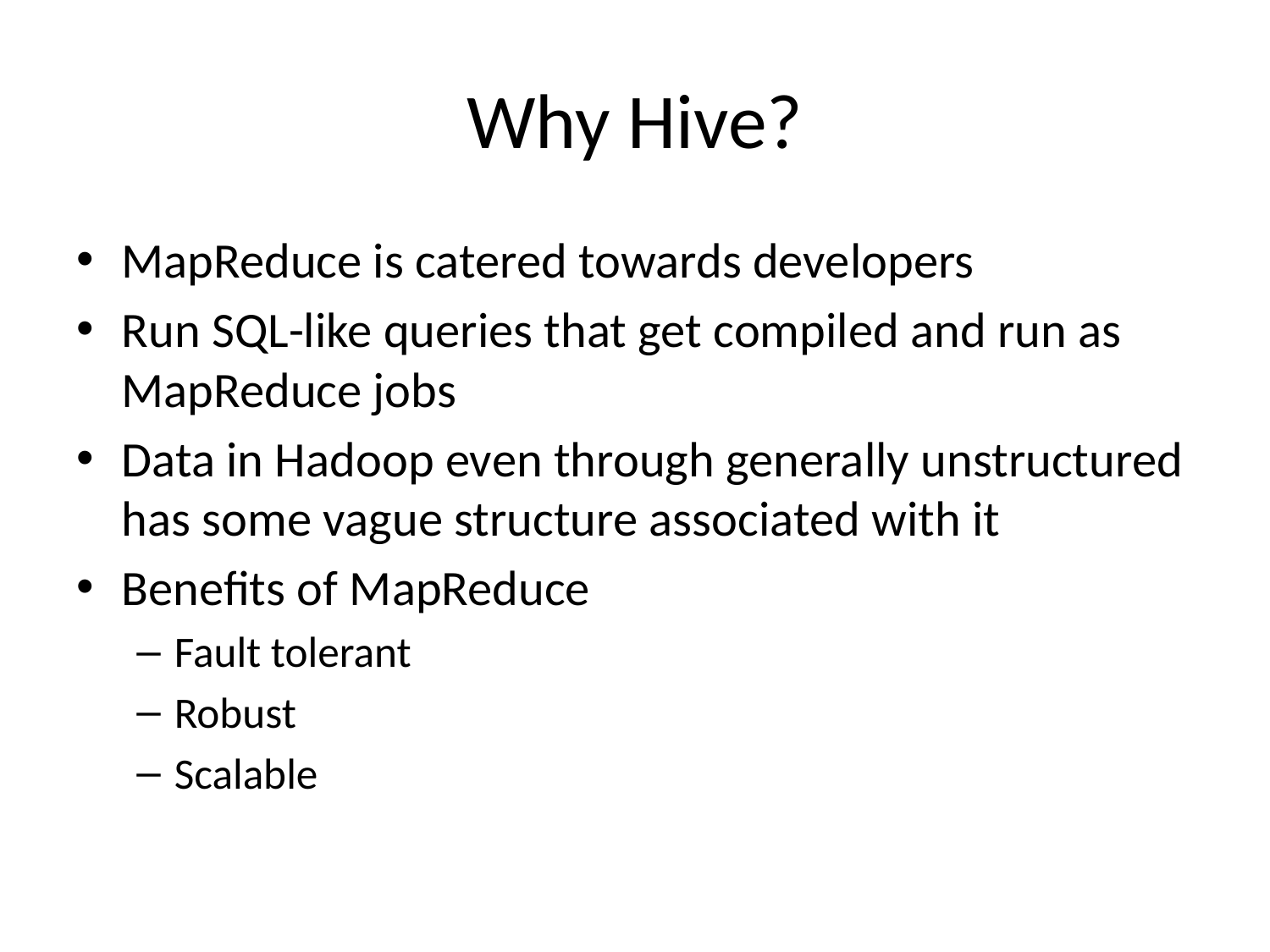

# Why Hive?
MapReduce is catered towards developers
Run SQL-like queries that get compiled and run as MapReduce jobs
Data in Hadoop even through generally unstructured has some vague structure associated with it
Benefits of MapReduce
Fault tolerant
Robust
Scalable